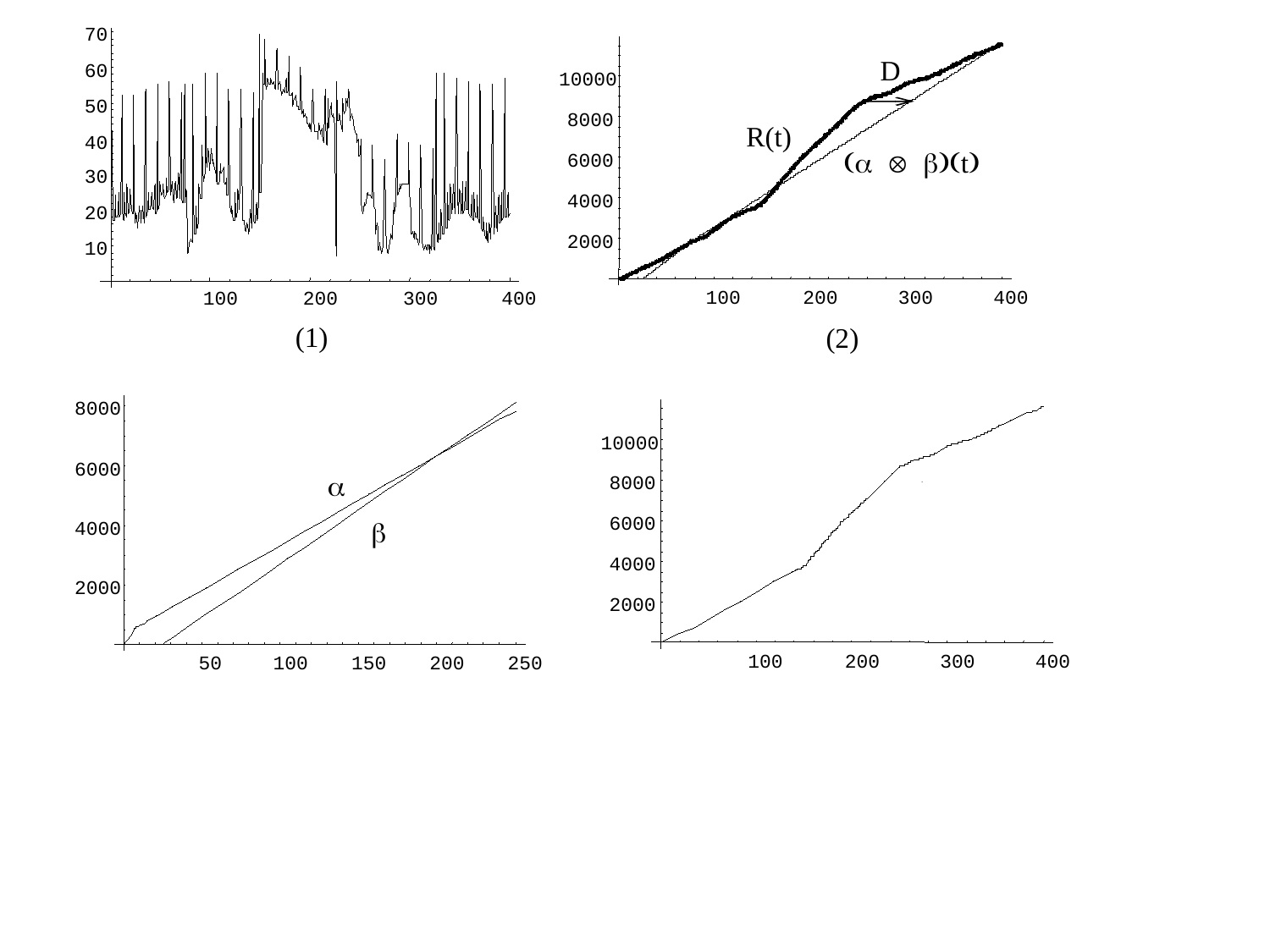

70

60

10000

50

8000

40

6000

30

4000

20

2000

10

100
200
300
400
100
200
300
400
(1)
(2)

D

R(t)
(α ⊗ β)(t)

8000

6000

4000

2000

50
100
150
200
250

10000

α
8000

β
6000

4000

2000

100
200
300
400